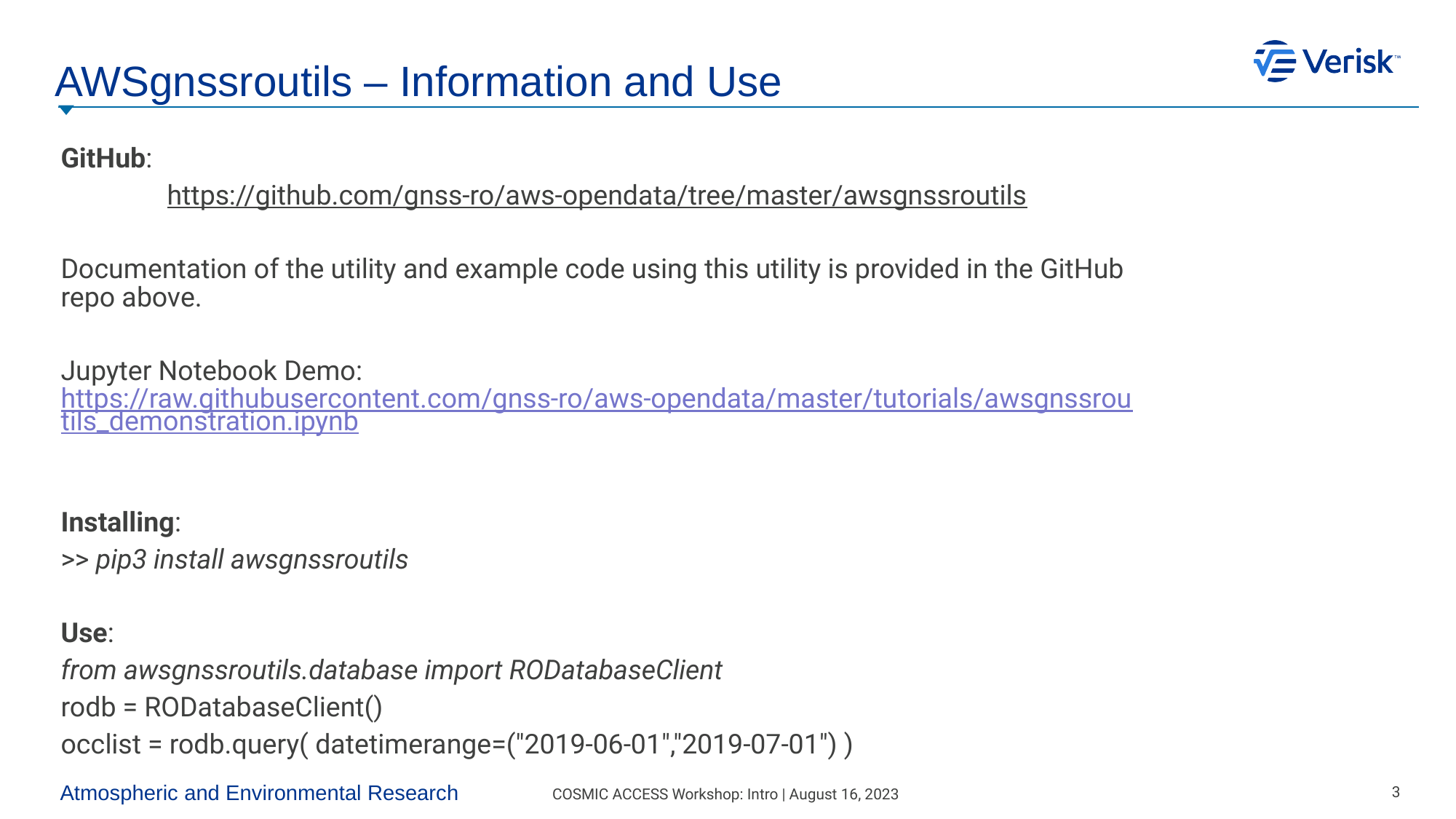

# AWSgnssroutils – Information and Use
GitHub:
https://github.com/gnss-ro/aws-opendata/tree/master/awsgnssroutils

Documentation of the utility and example code using this utility is provided in the GitHub repo above.

Jupyter Notebook Demo: https://raw.githubusercontent.com/gnss-ro/aws-opendata/master/tutorials/awsgnssroutils_demonstration.ipynb

Installing:
>> pip3 install awsgnssroutils

Use:
from awsgnssroutils.database import RODatabaseClient
rodb = RODatabaseClient()
occlist = rodb.query( datetimerange=("2019-06-01","2019-07-01") )